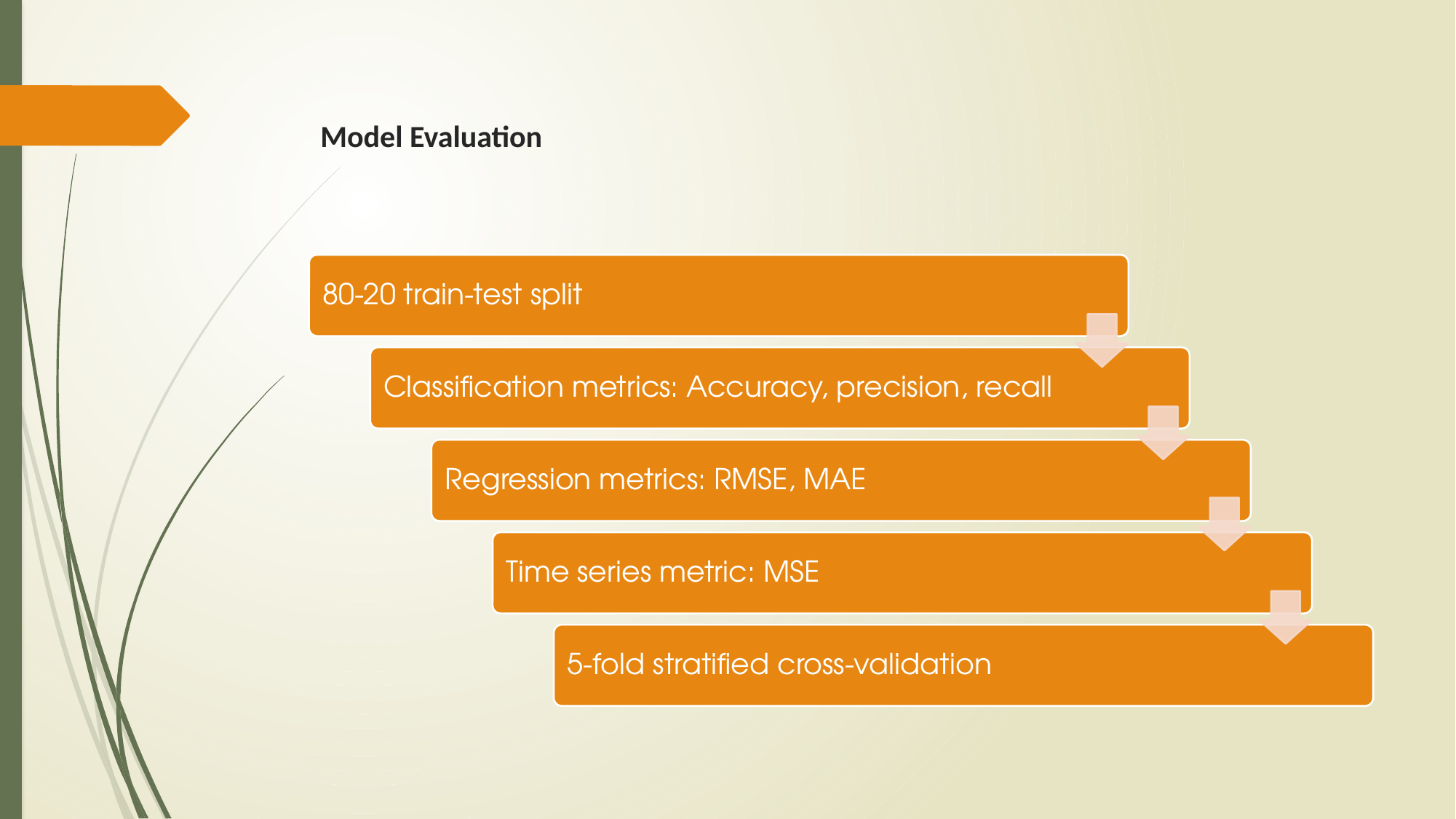

# Model Evaluation
80-20 train-test split
Classification metrics: Accuracy, precision, recall
Regression metrics: RMSE, MAE
Time series metric: MSE
5-fold stratified cross-validation